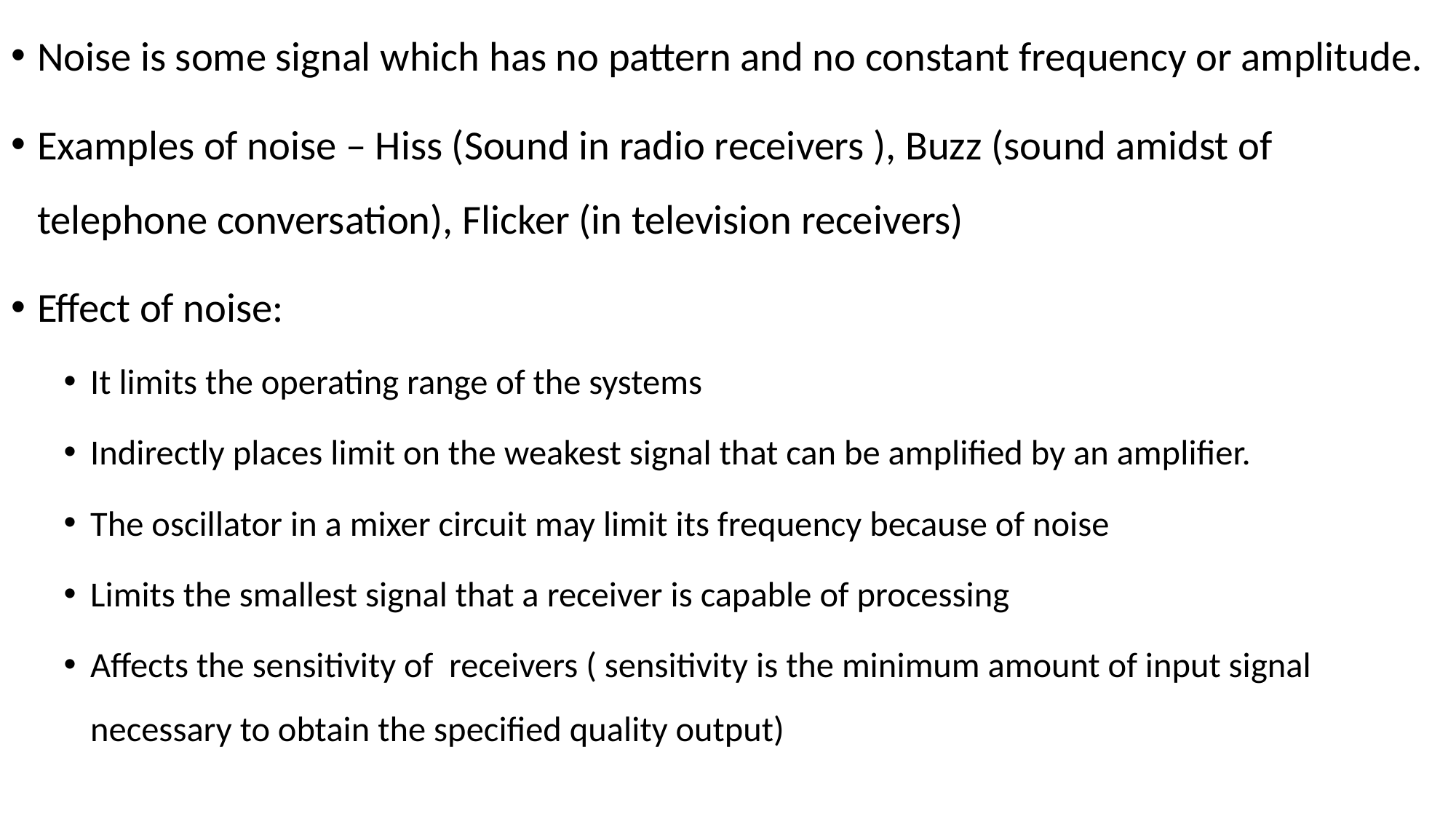

Noise is some signal which has no pattern and no constant frequency or amplitude.
Examples of noise – Hiss (Sound in radio receivers ), Buzz (sound amidst of telephone conversation), Flicker (in television receivers)
Effect of noise:
It limits the operating range of the systems
Indirectly places limit on the weakest signal that can be amplified by an amplifier.
The oscillator in a mixer circuit may limit its frequency because of noise
Limits the smallest signal that a receiver is capable of processing
Affects the sensitivity of  receivers ( sensitivity is the minimum amount of input signal necessary to obtain the specified quality output)